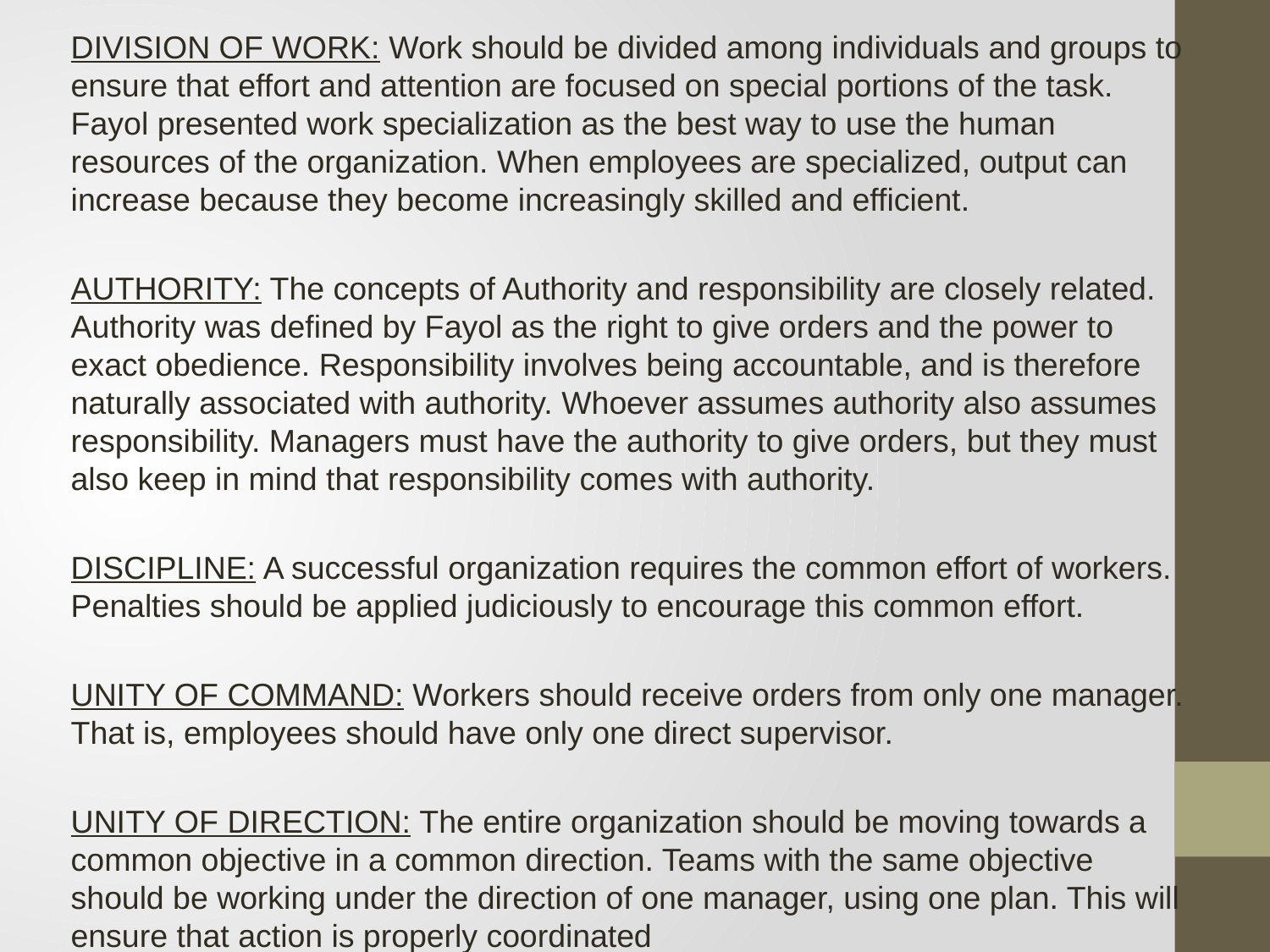

DIVISION OF WORK: Work should be divided among individuals and groups to ensure that effort and attention are focused on special portions of the task. Fayol presented work specialization as the best way to use the human resources of the organization. When employees are specialized, output can increase because they become increasingly skilled and efficient.

AUTHORITY: The concepts of Authority and responsibility are closely related. Authority was defined by Fayol as the right to give orders and the power to exact obedience. Responsibility involves being accountable, and is therefore naturally associated with authority. Whoever assumes authority also assumes responsibility. Managers must have the authority to give orders, but they must also keep in mind that responsibility comes with authority.

DISCIPLINE: A successful organization requires the common effort of workers. Penalties should be applied judiciously to encourage this common effort.

UNITY OF COMMAND: Workers should receive orders from only one manager. That is, employees should have only one direct supervisor.

UNITY OF DIRECTION: The entire organization should be moving towards a common objective in a common direction. Teams with the same objective should be working under the direction of one manager, using one plan. This will ensure that action is properly coordinated